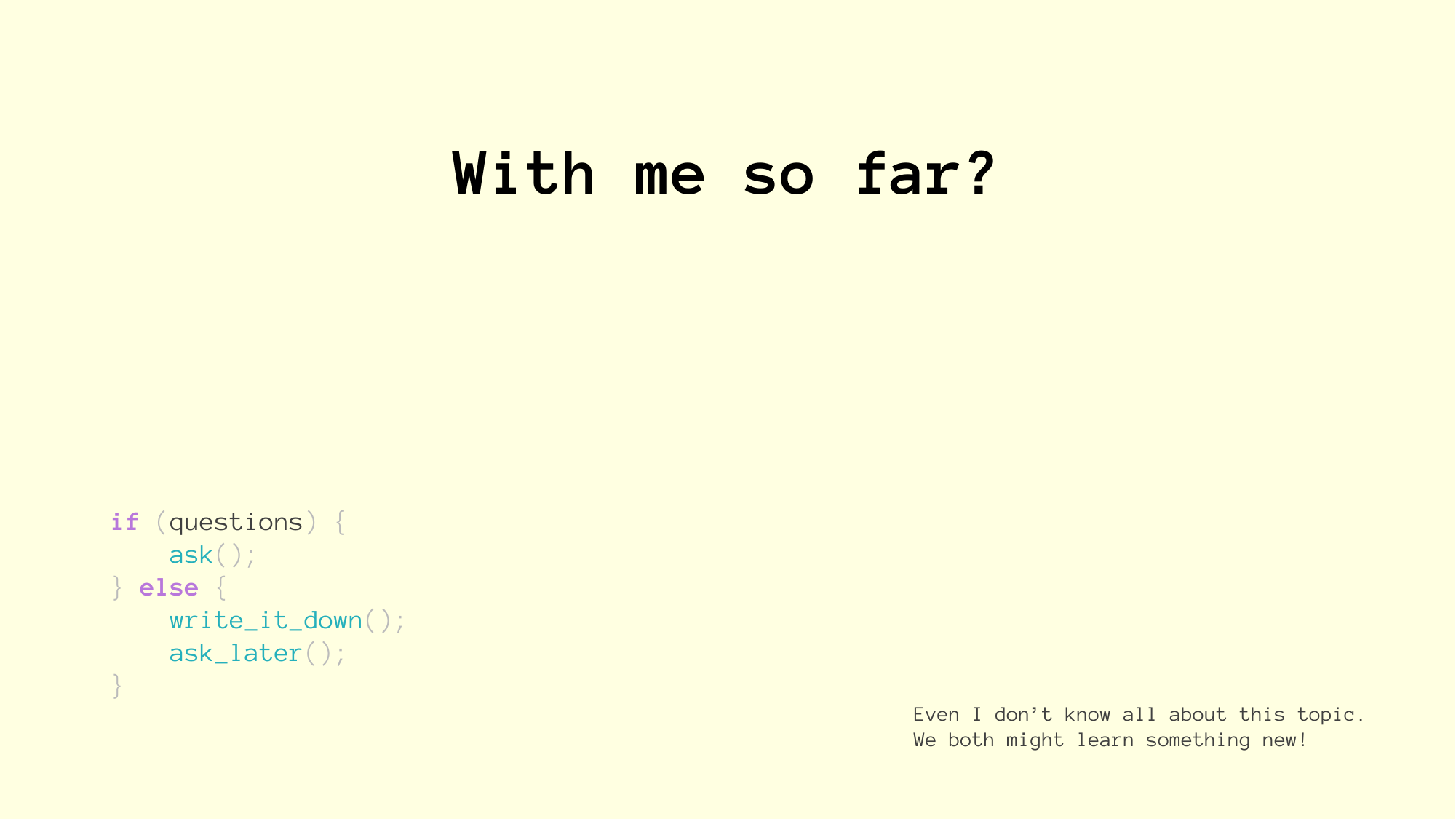

# With me so far?
if (questions) {
    ask();
} else {
    write_it_down();
    ask_later();
}

Even I don’t know all about this topic.
We both might learn something new!